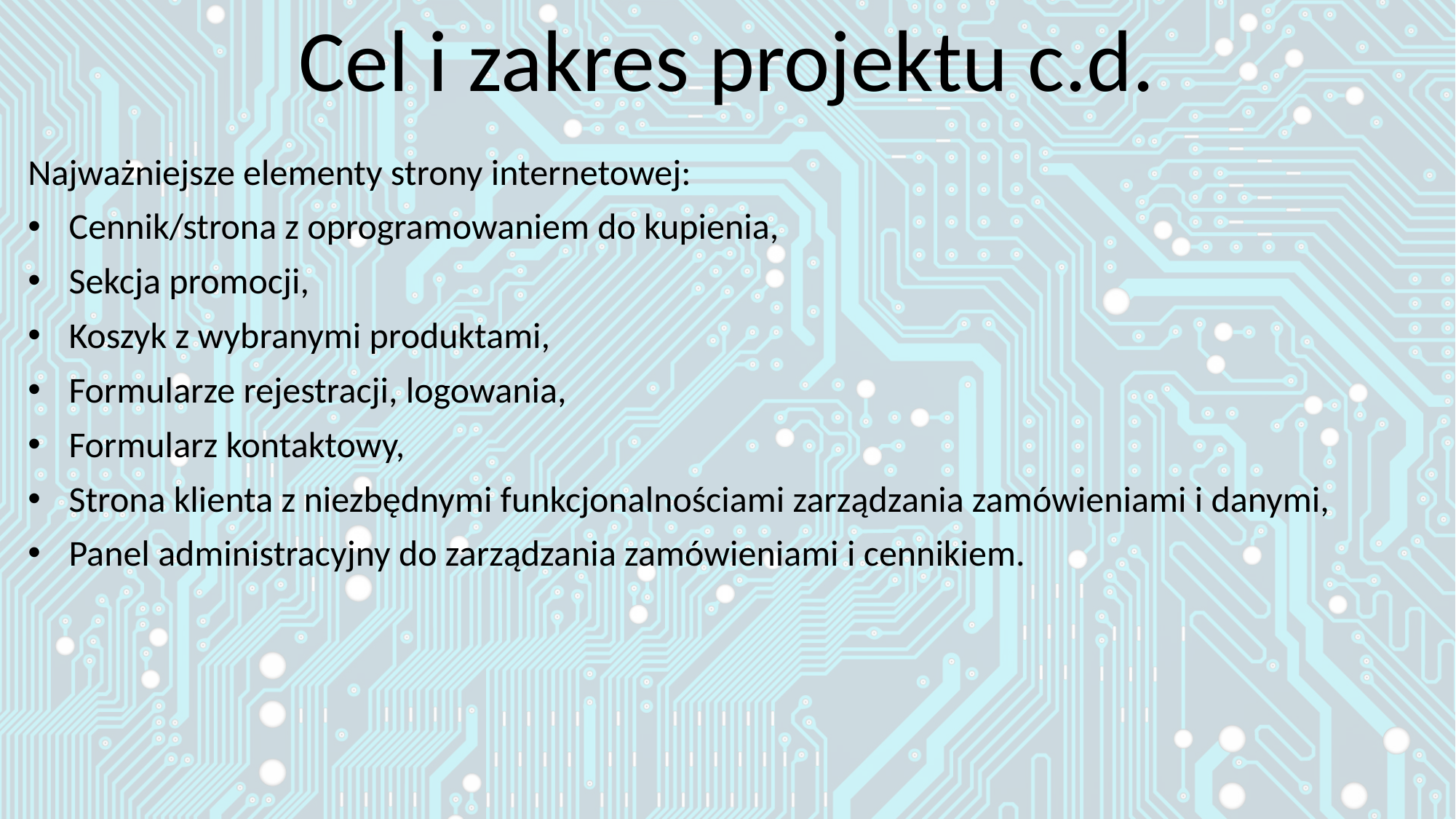

# Cel i zakres projektu c.d.
Najważniejsze elementy strony internetowej:
Cennik/strona z oprogramowaniem do kupienia,
Sekcja promocji,
Koszyk z wybranymi produktami,
Formularze rejestracji, logowania,
Formularz kontaktowy,
Strona klienta z niezbędnymi funkcjonalnościami zarządzania zamówieniami i danymi,
Panel administracyjny do zarządzania zamówieniami i cennikiem.